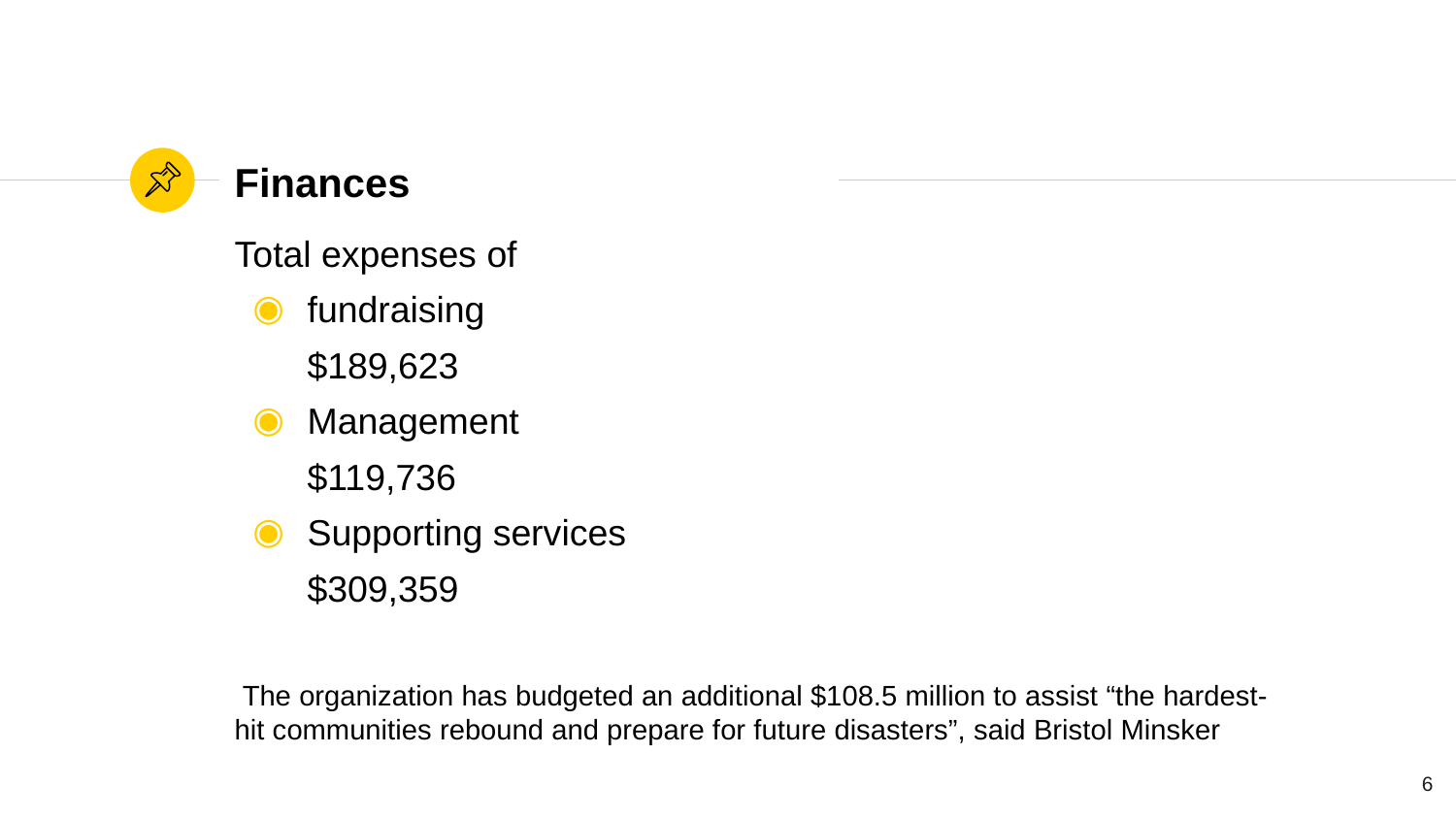

# Finances

Total expenses of
fundraising
$189,623
Management
$119,736
Supporting services
$309,359

 The organization has budgeted an additional $108.5 million to assist “the hardest-hit communities rebound and prepare for future disasters”, said Bristol Minsker

6